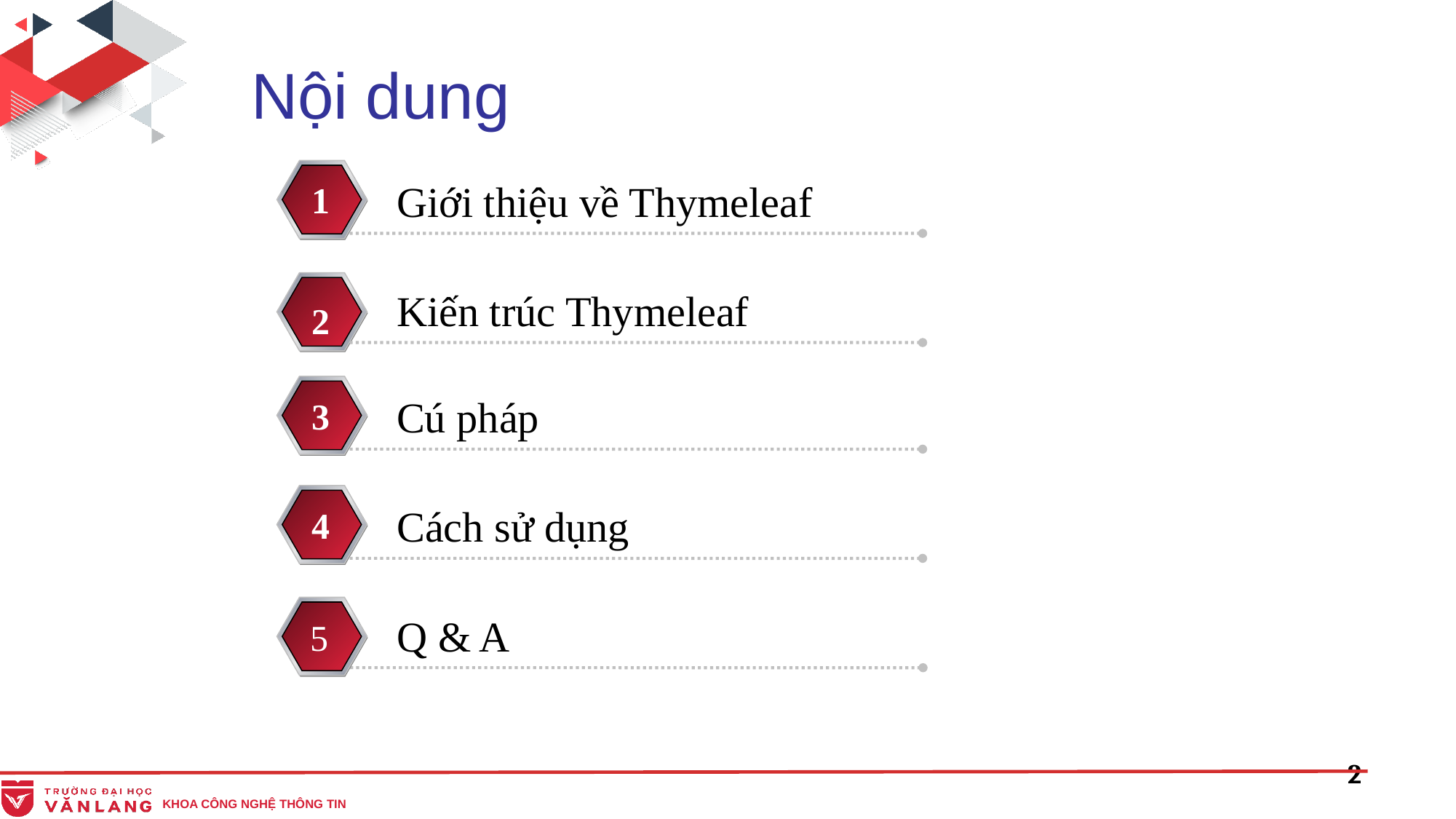

Nội dung

Giới thiệu về Thymeleaf
1

Kiến trúc Thymeleaf
2

Cú pháp
3

Cách sử dụng
4

 5
Q & A
5